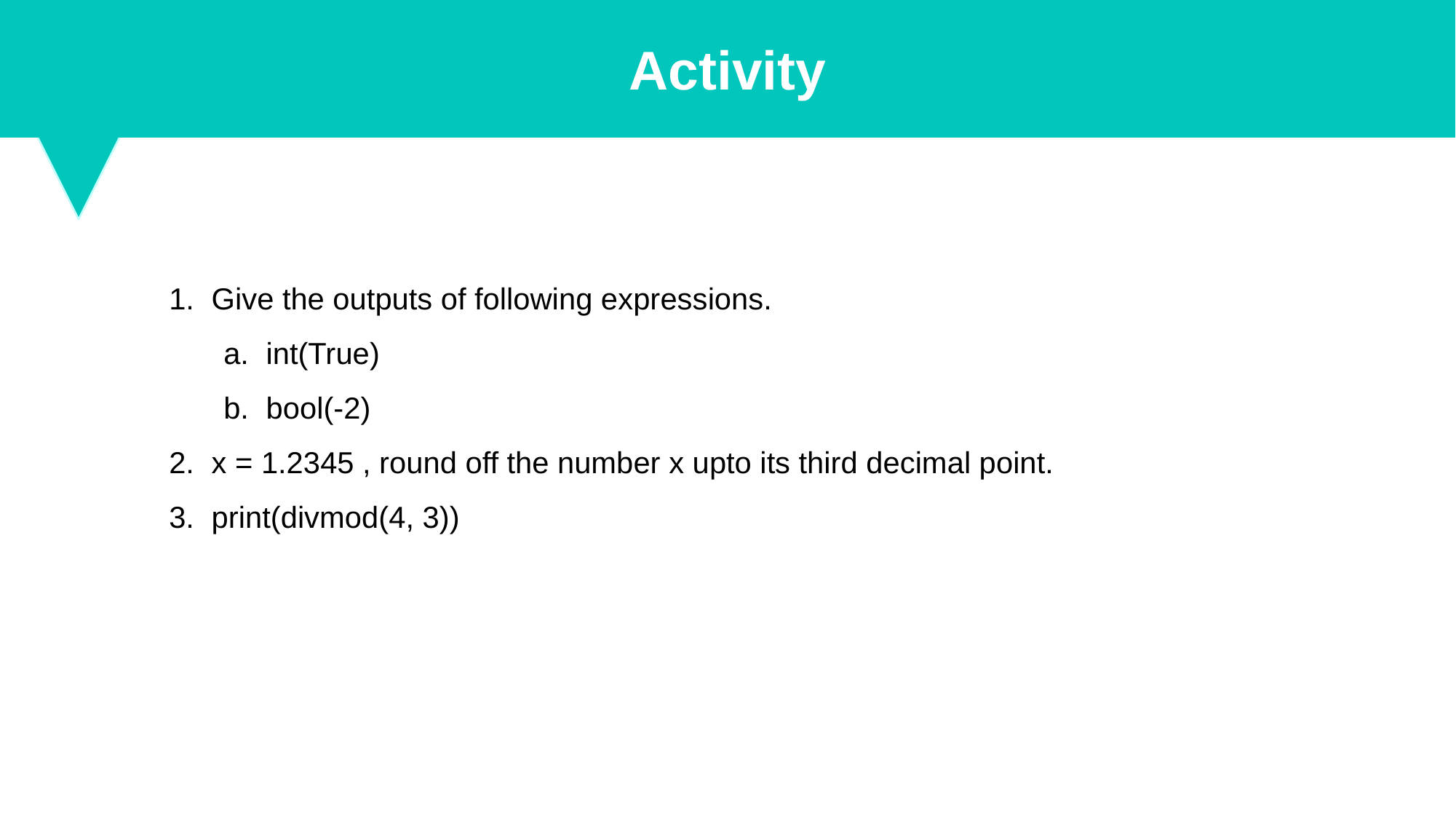

Activity

Give the outputs of following expressions.
int(True)
bool(-2)
x = 1.2345 , round off the number x upto its third decimal point.
print(divmod(4, 3))